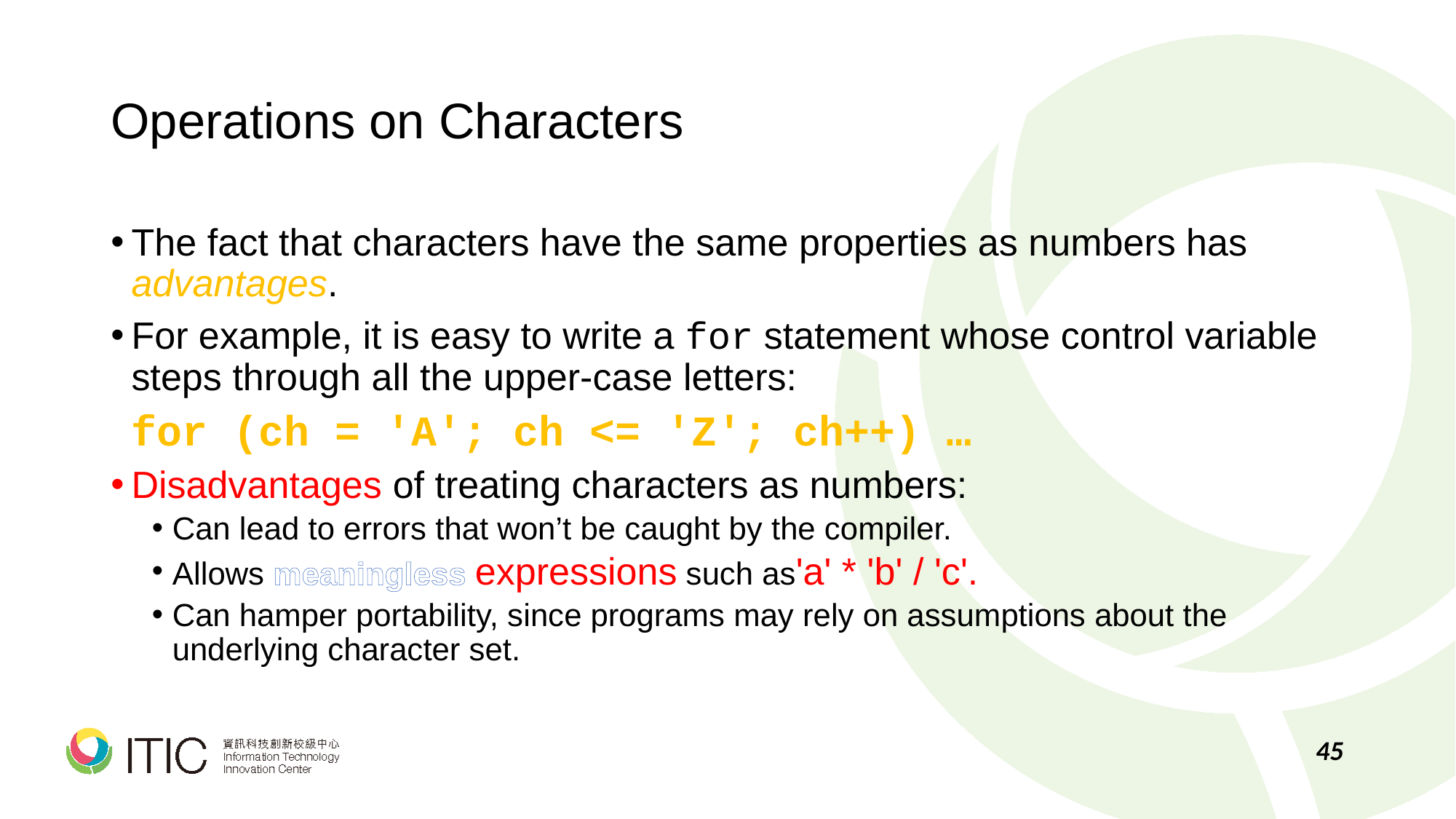

# Operations on Characters
The fact that characters have the same properties as numbers has advantages.
For example, it is easy to write a for statement whose control variable steps through all the upper-case letters:
	for (ch = 'A'; ch <= 'Z'; ch++) …
Disadvantages of treating characters as numbers:
Can lead to errors that won’t be caught by the compiler.
Allows meaningless expressions such as'a' * 'b' / 'c'.
Can hamper portability, since programs may rely on assumptions about the underlying character set.